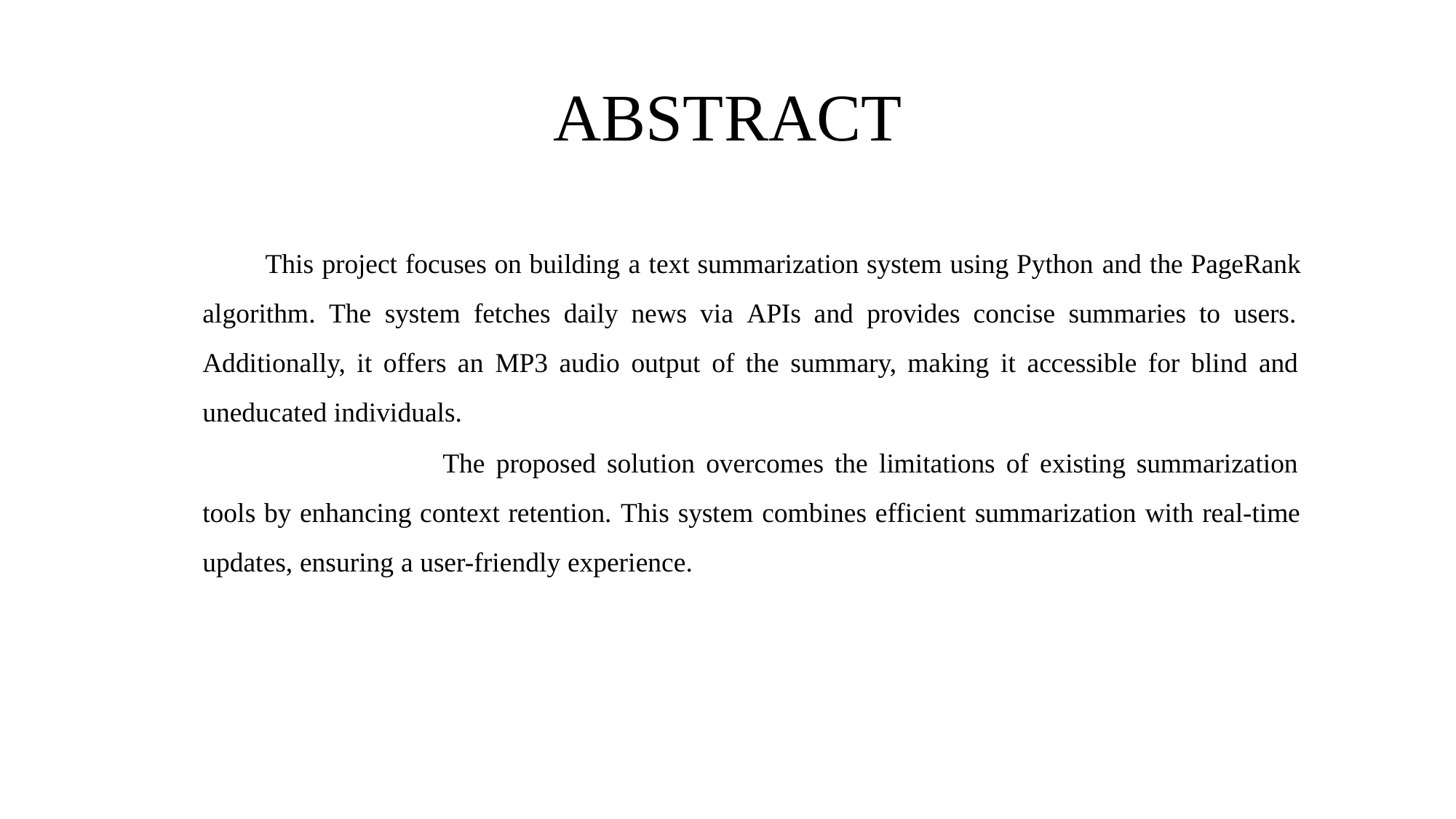

# ABSTRACT
This project focuses on building a text summarization system using Python and the PageRank  algorithm. The system fetches daily news via APIs and provides concise summaries to users.  Additionally, it offers an MP3 audio output of the summary, making it accessible for blind and  uneducated individuals.
The proposed solution overcomes the limitations of existing summarization  tools by enhancing context retention. This system combines efficient summarization with real-time  updates, ensuring a user-friendly experience.